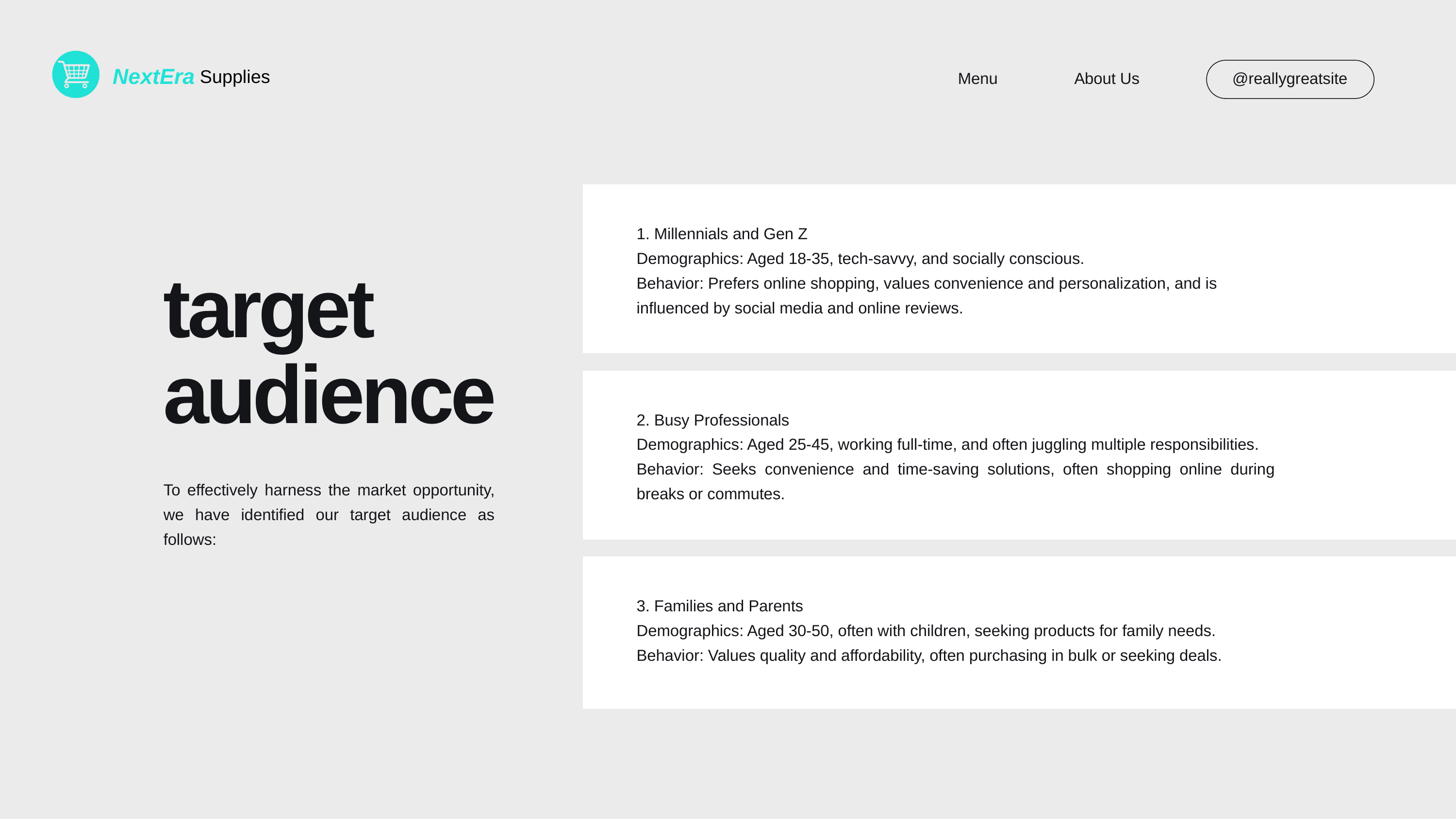

NextEra
 Supplies

Menu
About Us
@reallygreatsite

1. Millennials and Gen Z
Demographics: Aged 18-35, tech-savvy, and socially conscious.
Behavior: Prefers online shopping, values convenience and personalization, and is influenced by social media and online reviews.
target
audience

2. Busy Professionals
Demographics: Aged 25-45, working full-time, and often juggling multiple responsibilities.
Behavior: Seeks convenience and time-saving solutions, often shopping online during breaks or commutes.
To effectively harness the market opportunity, we have identified our target audience as follows:

3. Families and Parents
Demographics: Aged 30-50, often with children, seeking products for family needs.
Behavior: Values quality and affordability, often purchasing in bulk or seeking deals.